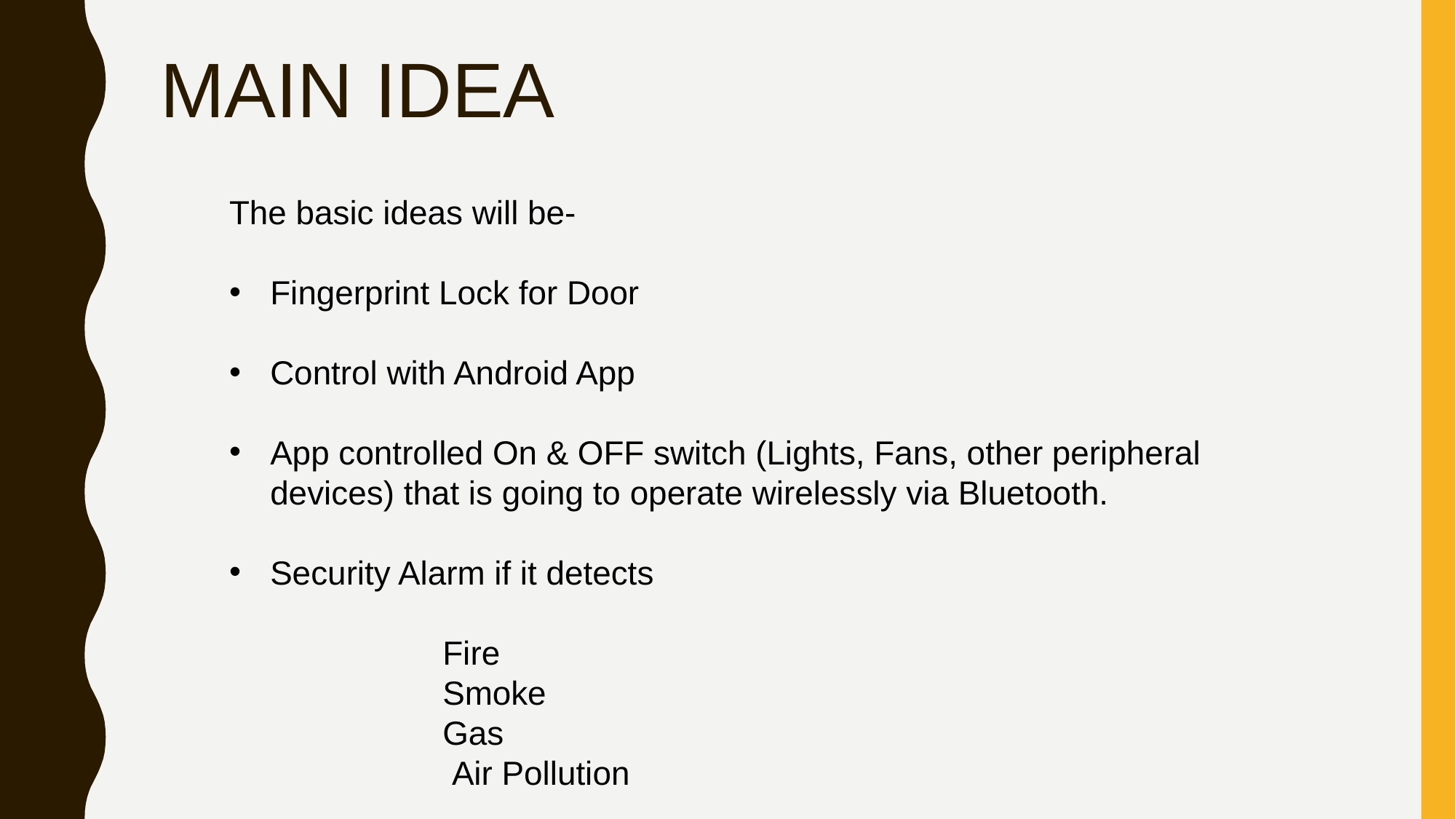

# MAIN IDEA
The basic ideas will be-

Fingerprint Lock for Door

Control with Android App

App controlled On & OFF switch (Lights, Fans, other peripheral devices) that is going to operate wirelessly via Bluetooth.

Security Alarm if it detects

                       Fire
                       Smoke
                       Gas
                        Air Pollution